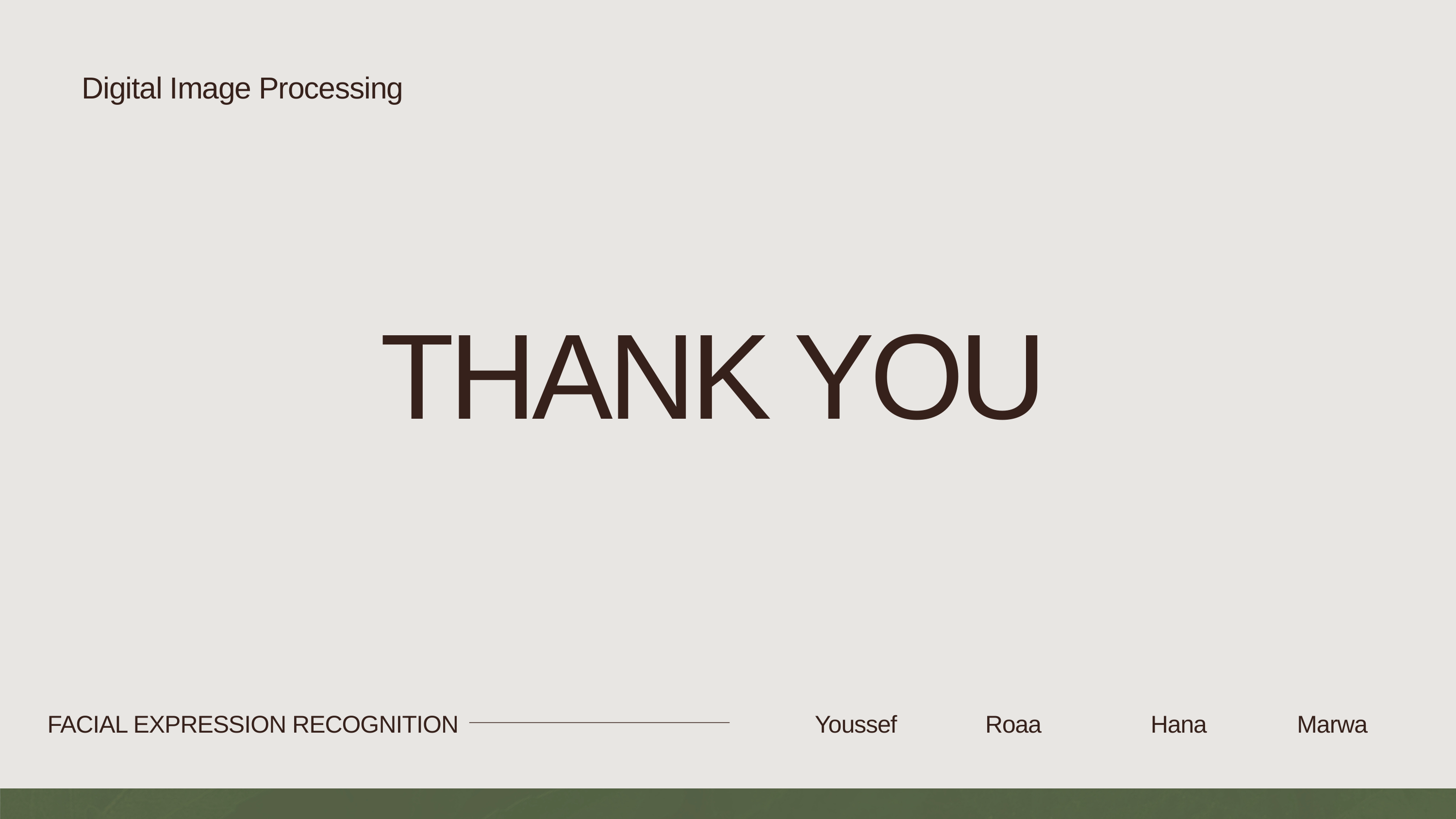

Digital Image Processing
THANK YOU
FACIAL EXPRESSION RECOGNITION
Youssef
Roaa
Hana
Marwa